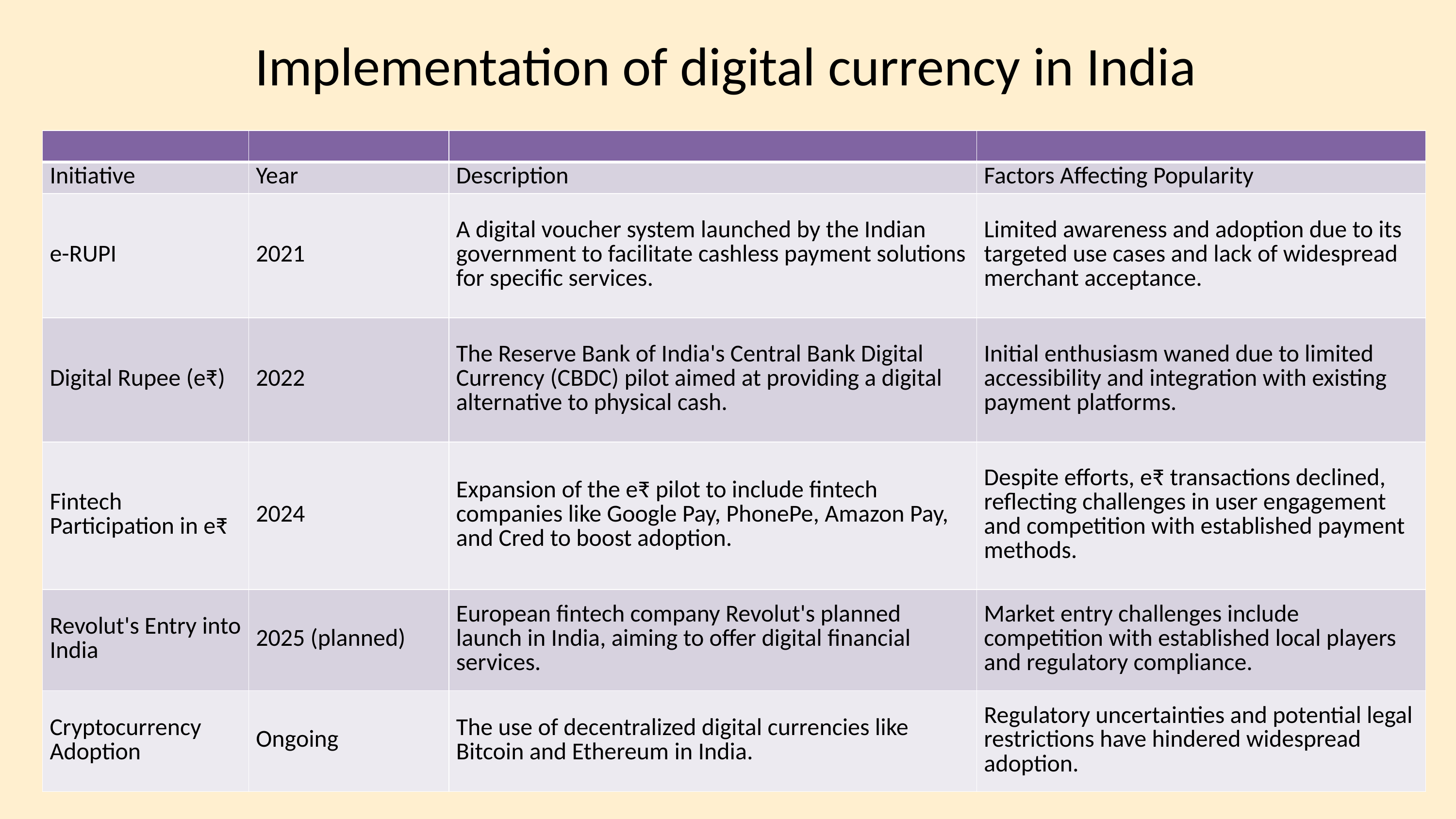

Implementation of digital currency in India
|  |  |  |  |
| --- | --- | --- | --- |
| Initiative | Year | Description | Factors Affecting Popularity |
| e-RUPI | 2021 | A digital voucher system launched by the Indian government to facilitate cashless payment solutions for specific services. | Limited awareness and adoption due to its targeted use cases and lack of widespread merchant acceptance. |
| Digital Rupee (e₹) | 2022 | The Reserve Bank of India's Central Bank Digital Currency (CBDC) pilot aimed at providing a digital alternative to physical cash. | Initial enthusiasm waned due to limited accessibility and integration with existing payment platforms. |
| Fintech Participation in e₹ | 2024 | Expansion of the e₹ pilot to include fintech companies like Google Pay, PhonePe, Amazon Pay, and Cred to boost adoption. | Despite efforts, e₹ transactions declined, reflecting challenges in user engagement and competition with established payment methods. |
| Revolut's Entry into India | 2025 (planned) | European fintech company Revolut's planned launch in India, aiming to offer digital financial services. | Market entry challenges include competition with established local players and regulatory compliance. |
| Cryptocurrency Adoption | Ongoing | The use of decentralized digital currencies like Bitcoin and Ethereum in India. | Regulatory uncertainties and potential legal restrictions have hindered widespread adoption. |